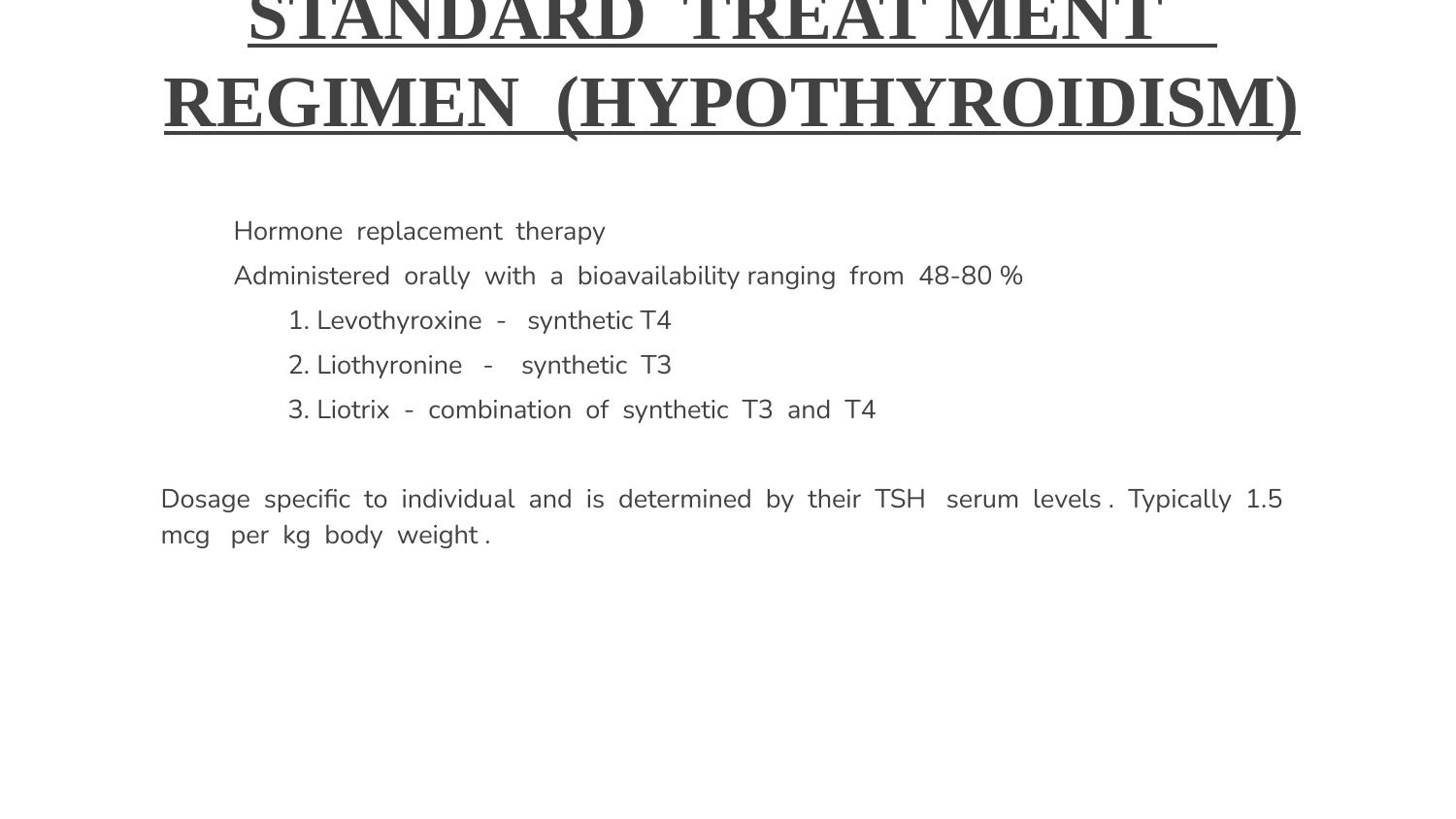

# STANDARD  TREAT MENT    REGIMEN  (HYPOTHYROIDISM)
Hormone  replacement  therapy
Administered  orally  with  a  bioavailability ranging  from  48-80 %
        1. Levothyroxine  -   synthetic T4
        2. Liothyronine   -    synthetic  T3
        3. Liotrix  -  combination  of  synthetic  T3  and  T4

Dosage  specific  to  individual  and  is  determined  by  their  TSH   serum  levels .  Typically  1.5  mcg   per  kg  body  weight .